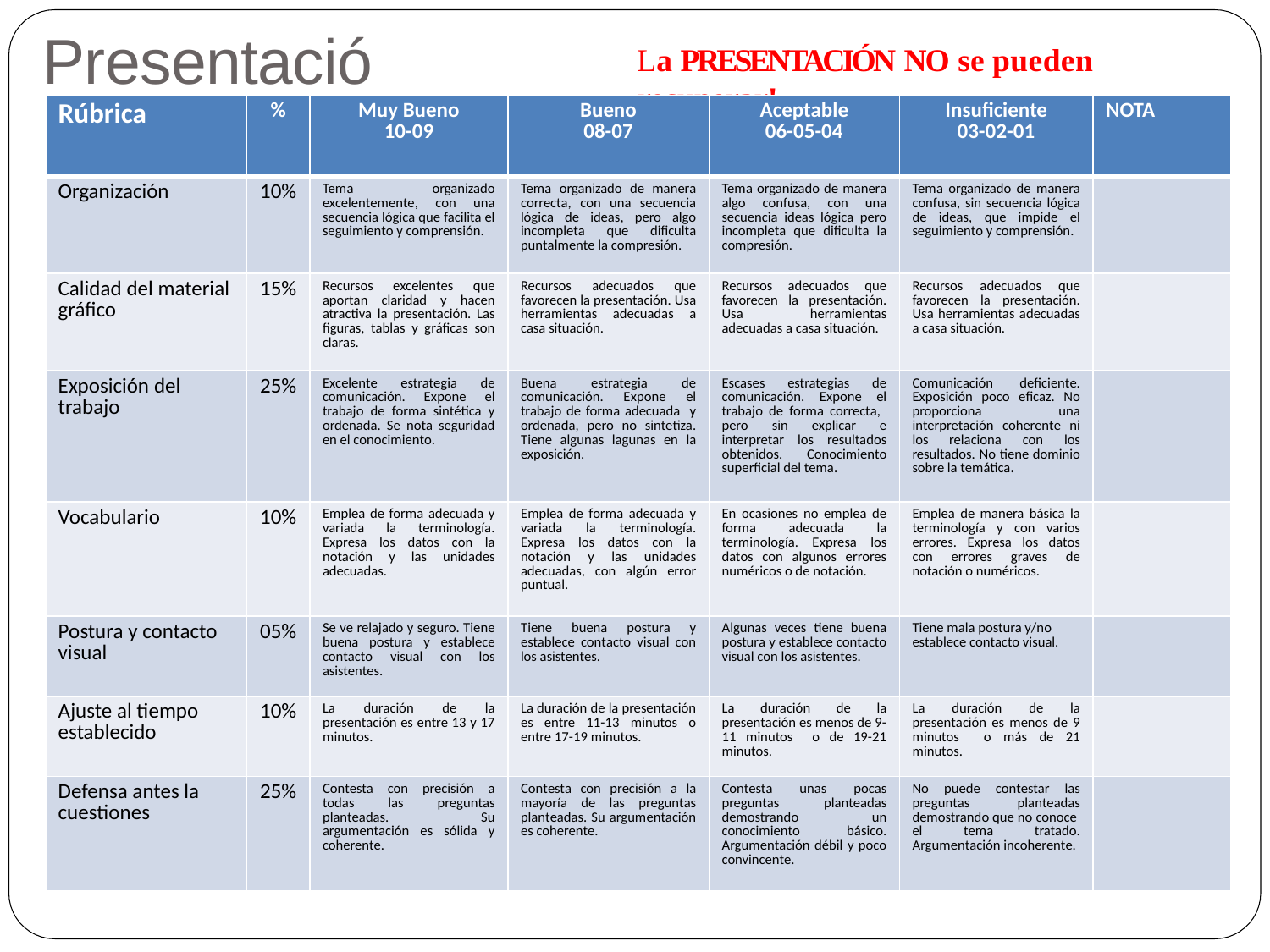

# Presentación
La PRESENTACIÓN NO se pueden recuperar!
| Rúbrica | % | Muy Bueno 10-09 | Bueno 08-07 | Aceptable 06-05-04 | Insuficiente 03-02-01 | NOTA |
| --- | --- | --- | --- | --- | --- | --- |
| Organización | 10% | Tema organizado excelentemente, con una secuencia lógica que facilita el seguimiento y comprensión. | Tema organizado de manera correcta, con una secuencia lógica de ideas, pero algo incompleta que dificulta puntalmente la compresión. | Tema organizado de manera algo confusa, con una secuencia ideas lógica pero incompleta que dificulta la compresión. | Tema organizado de manera confusa, sin secuencia lógica de ideas, que impide el seguimiento y comprensión. |  |
| Calidad del material gráfico | 15% | Recursos excelentes que aportan claridad y hacen atractiva la presentación. Las figuras, tablas y gráficas son claras. | Recursos adecuados que favorecen la presentación. Usa herramientas adecuadas a casa situación. | Recursos adecuados que favorecen la presentación. Usa herramientas adecuadas a casa situación. | Recursos adecuados que favorecen la presentación. Usa herramientas adecuadas a casa situación. |  |
| Exposición del trabajo | 25% | Excelente estrategia de comunicación. Expone el trabajo de forma sintética y ordenada. Se nota seguridad en el conocimiento. | Buena estrategia de comunicación. Expone el trabajo de forma adecuada y ordenada, pero no sintetiza. Tiene algunas lagunas en la exposición. | Escases estrategias de comunicación. Expone el trabajo de forma correcta, pero sin explicar e interpretar los resultados obtenidos. Conocimiento superficial del tema. | Comunicación deficiente. Exposición poco eficaz. No proporciona una interpretación coherente ni los relaciona con los resultados. No tiene dominio sobre la temática. |  |
| Vocabulario | 10% | Emplea de forma adecuada y variada la terminología. Expresa los datos con la notación y las unidades adecuadas. | Emplea de forma adecuada y variada la terminología. Expresa los datos con la notación y las unidades adecuadas, con algún error puntual. | En ocasiones no emplea de forma adecuada la terminología. Expresa los datos con algunos errores numéricos o de notación. | Emplea de manera básica la terminología y con varios errores. Expresa los datos con errores graves de notación o numéricos. |  |
| Postura y contacto visual | 05% | Se ve relajado y seguro. Tiene buena postura y establece contacto visual con los asistentes. | Tiene buena postura y establece contacto visual con los asistentes. | Algunas veces tiene buena postura y establece contacto visual con los asistentes. | Tiene mala postura y/no establece contacto visual. |  |
| Ajuste al tiempo establecido | 10% | La duración de la presentación es entre 13 y 17 minutos. | La duración de la presentación es entre 11-13 minutos o entre 17-19 minutos. | La duración de la presentación es menos de 9-11 minutos o de 19-21 minutos. | La duración de la presentación es menos de 9 minutos o más de 21 minutos. |  |
| Defensa antes la cuestiones | 25% | Contesta con precisión a todas las preguntas planteadas. Su argumentación es sólida y coherente. | Contesta con precisión a la mayoría de las preguntas planteadas. Su argumentación es coherente. | Contesta unas pocas preguntas planteadas demostrando un conocimiento básico. Argumentación débil y poco convincente. | No puede contestar las preguntas planteadas demostrando que no conoce el tema tratado. Argumentación incoherente. |  |